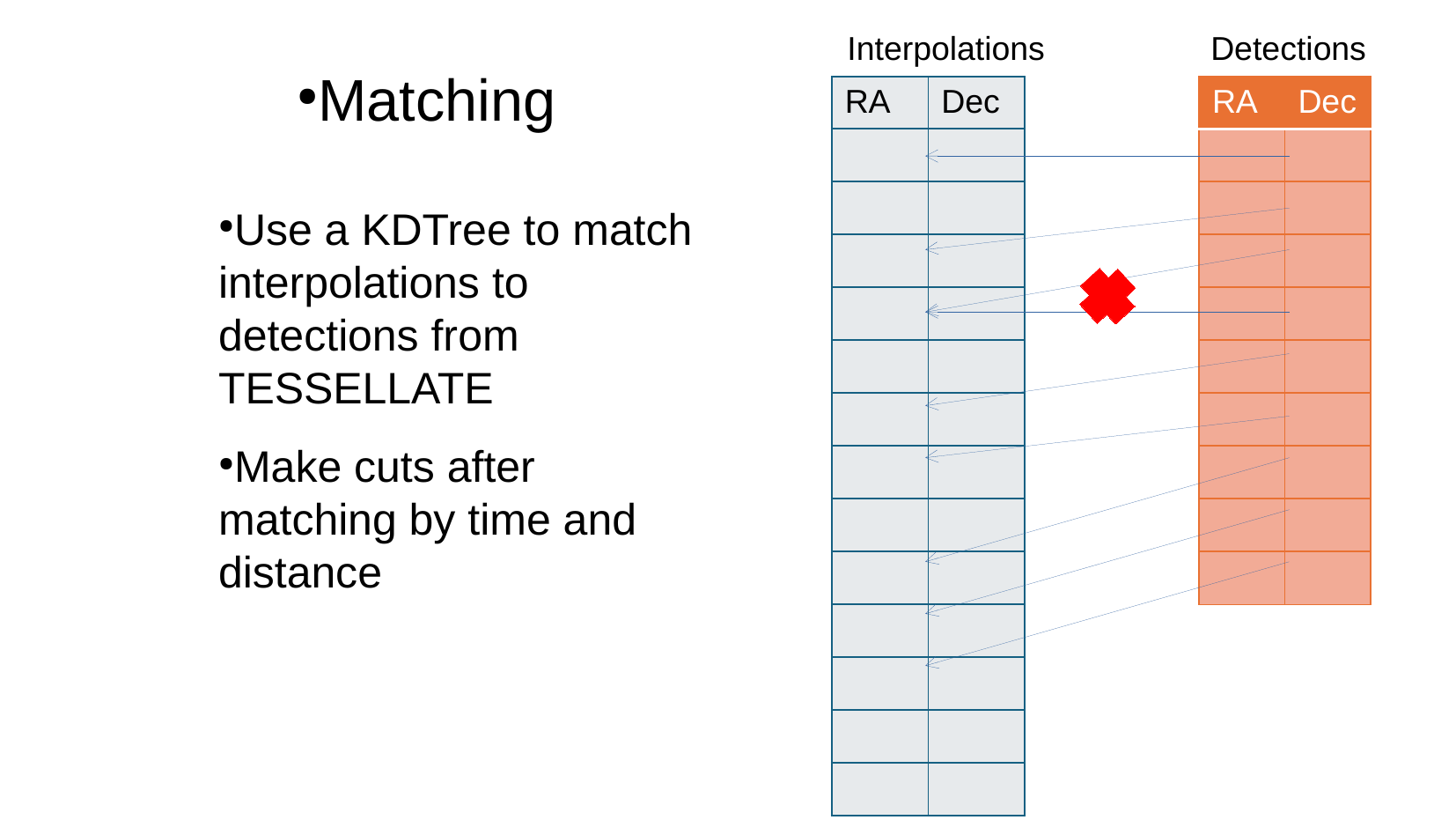

Interpolations                  Detections
Matching
| RA | Dec |
| --- | --- |
|  |  |
|  |  |
|  |  |
|  |  |
|  |  |
|  |  |
|  |  |
|  |  |
|  |  |
|  |  |
|  |  |
|  |  |
|  |  |
| RA | Dec |
| --- | --- |
|  |  |
|  |  |
|  |  |
|  |  |
|  |  |
|  |  |
|  |  |
|  |  |
|  |  |

Use a KDTree to match interpolations to detections from TESSELLATE
Make cuts after matching by time and distance